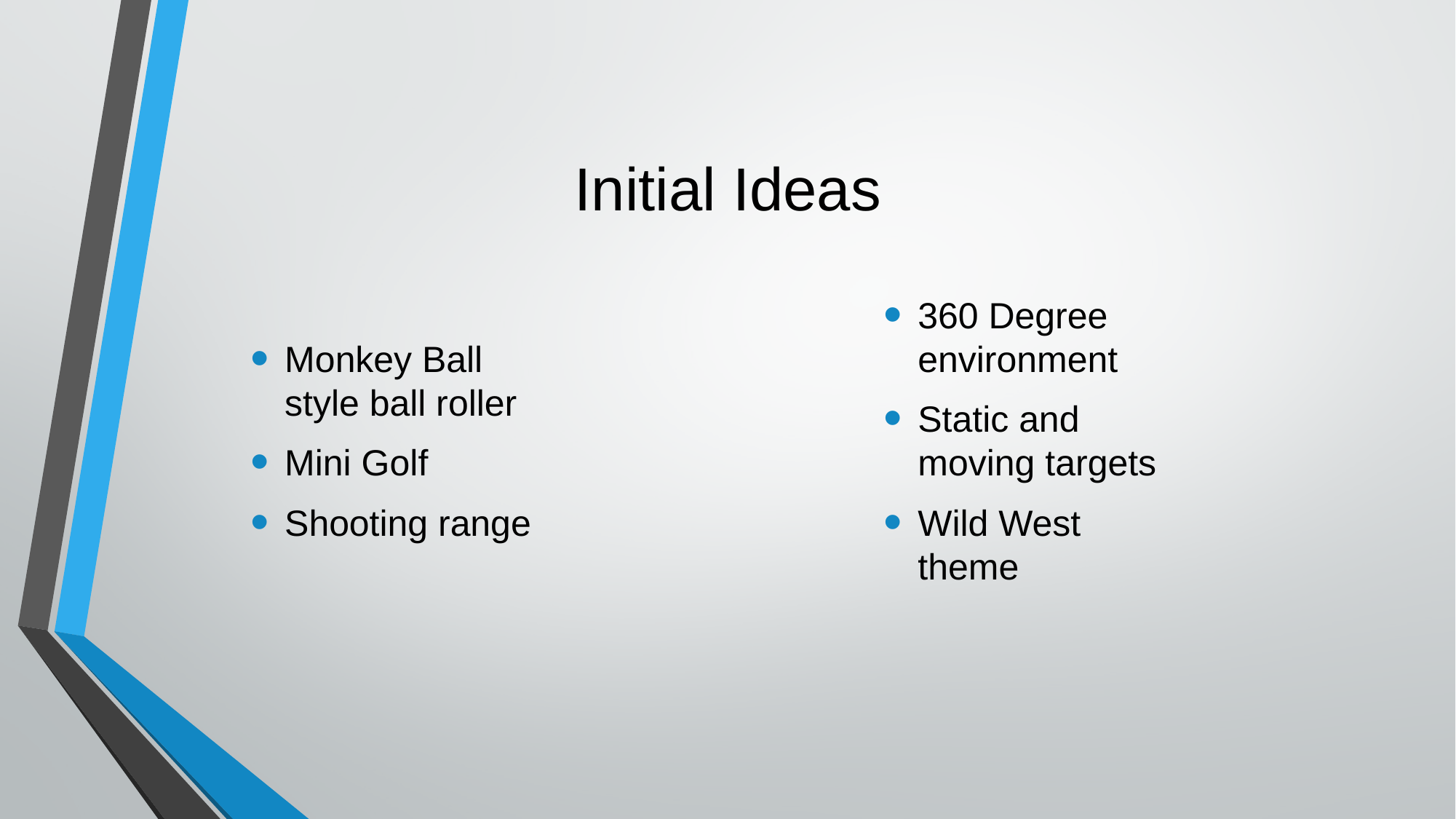

# Initial Ideas

360 Degree environment
Static and moving targets
Wild West theme
Monkey Ball style ball roller
Mini Golf
Shooting range